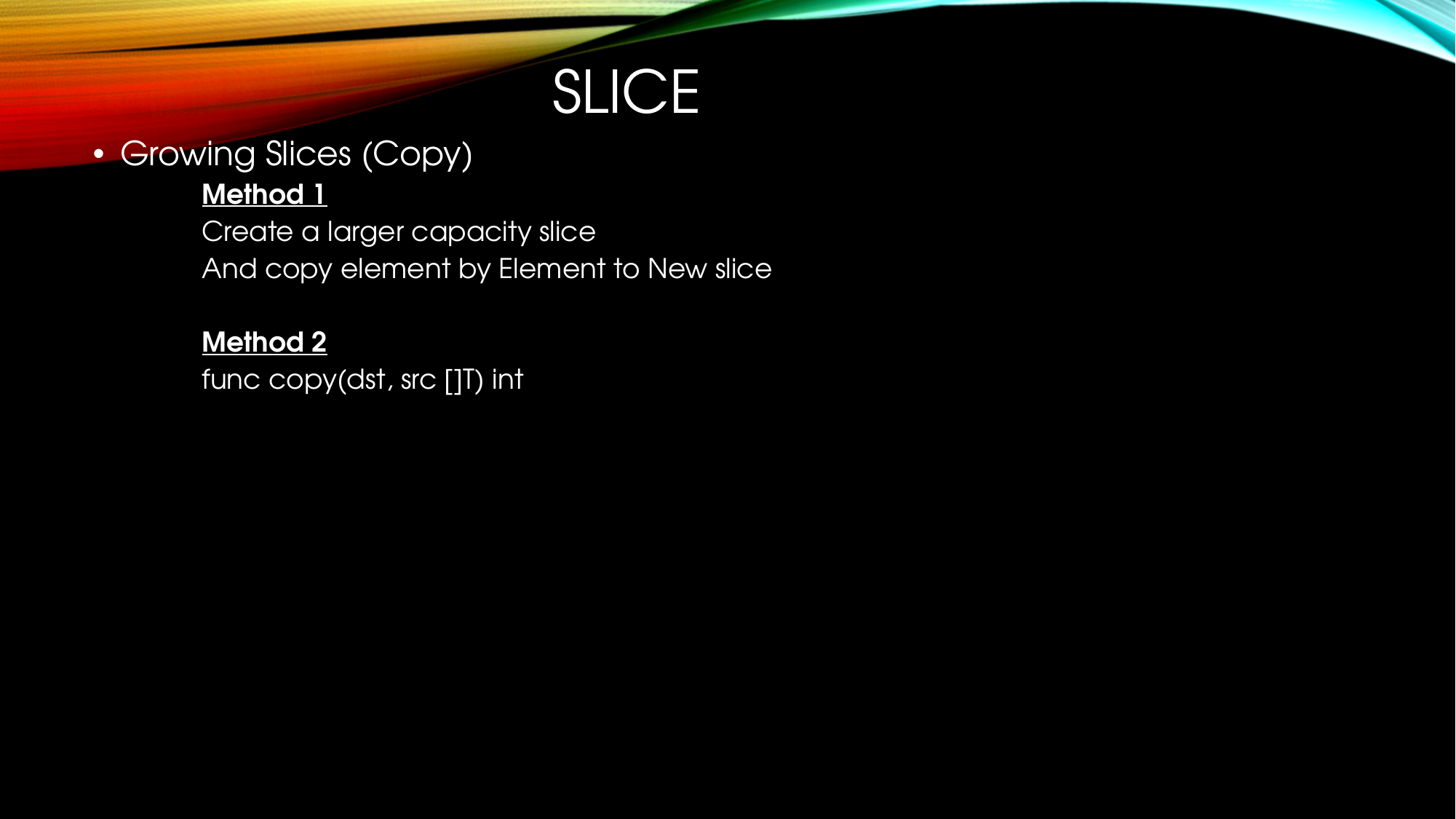

# slice
Growing Slices (Copy)
Method 1
Create a larger capacity slice
And copy element by Element to New slice

Method 2
func copy(dst, src []T) int